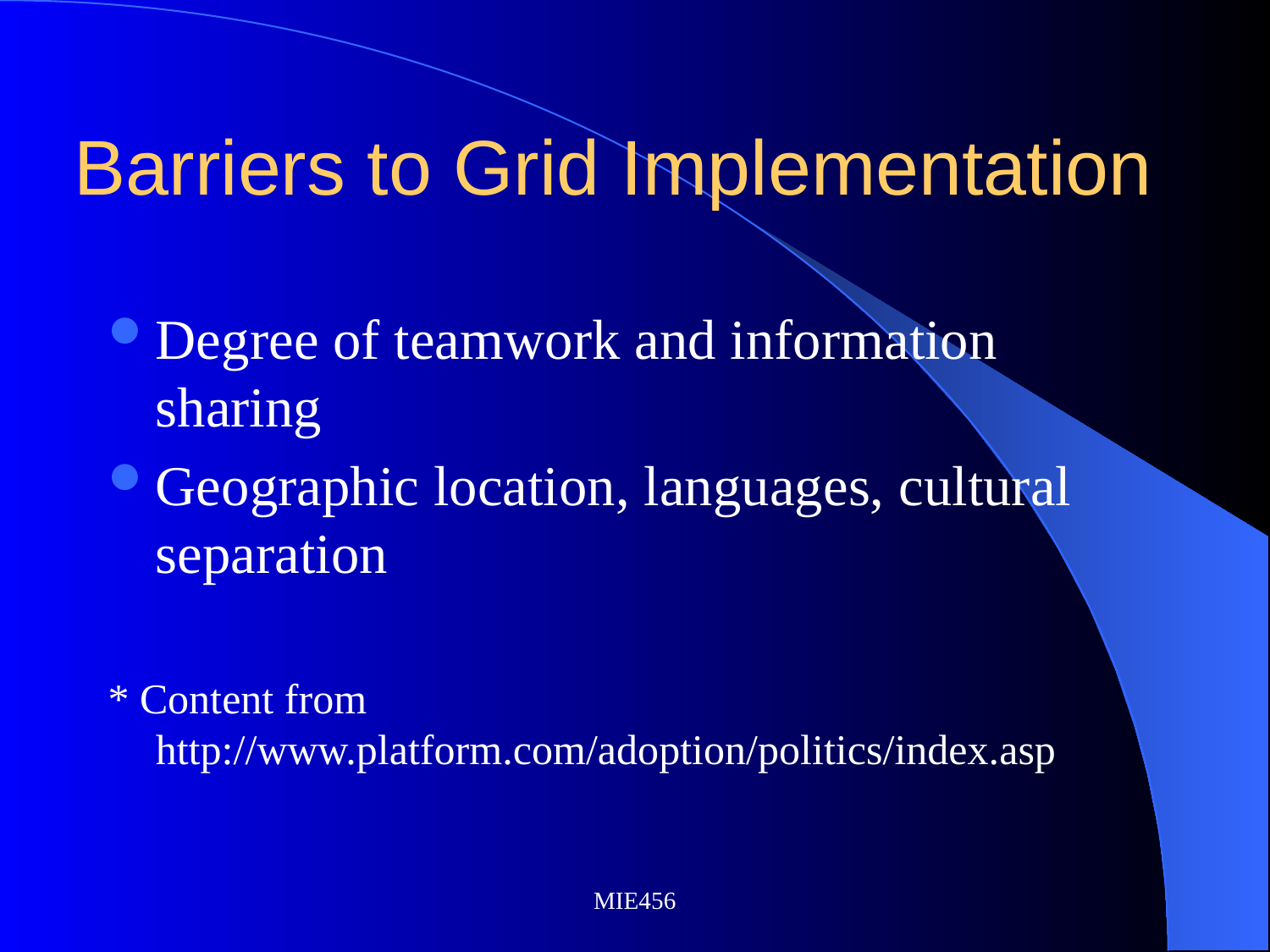

# Barriers to Grid Implementation
Degree of teamwork and information sharing
Geographic location, languages, cultural separation

* Content from http://www.platform.com/adoption/politics/index.asp

MIE456